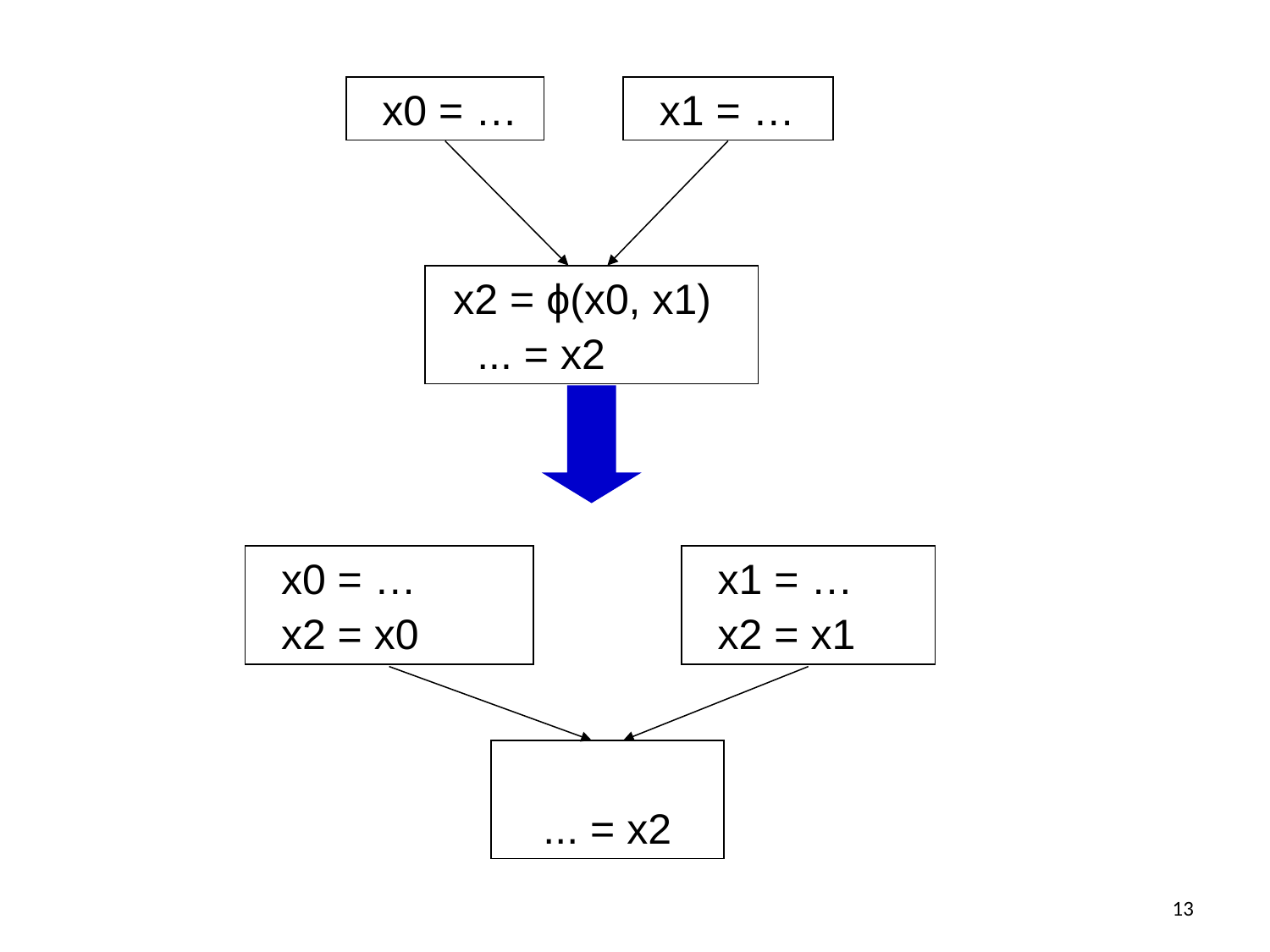

x0 = …
  x1 = …

x2 = ϕ(x0, x1)
  ... = x2

  x0 = …
  x2 = x0
  x1 = …
  x2 = x1

  ... = x2
13